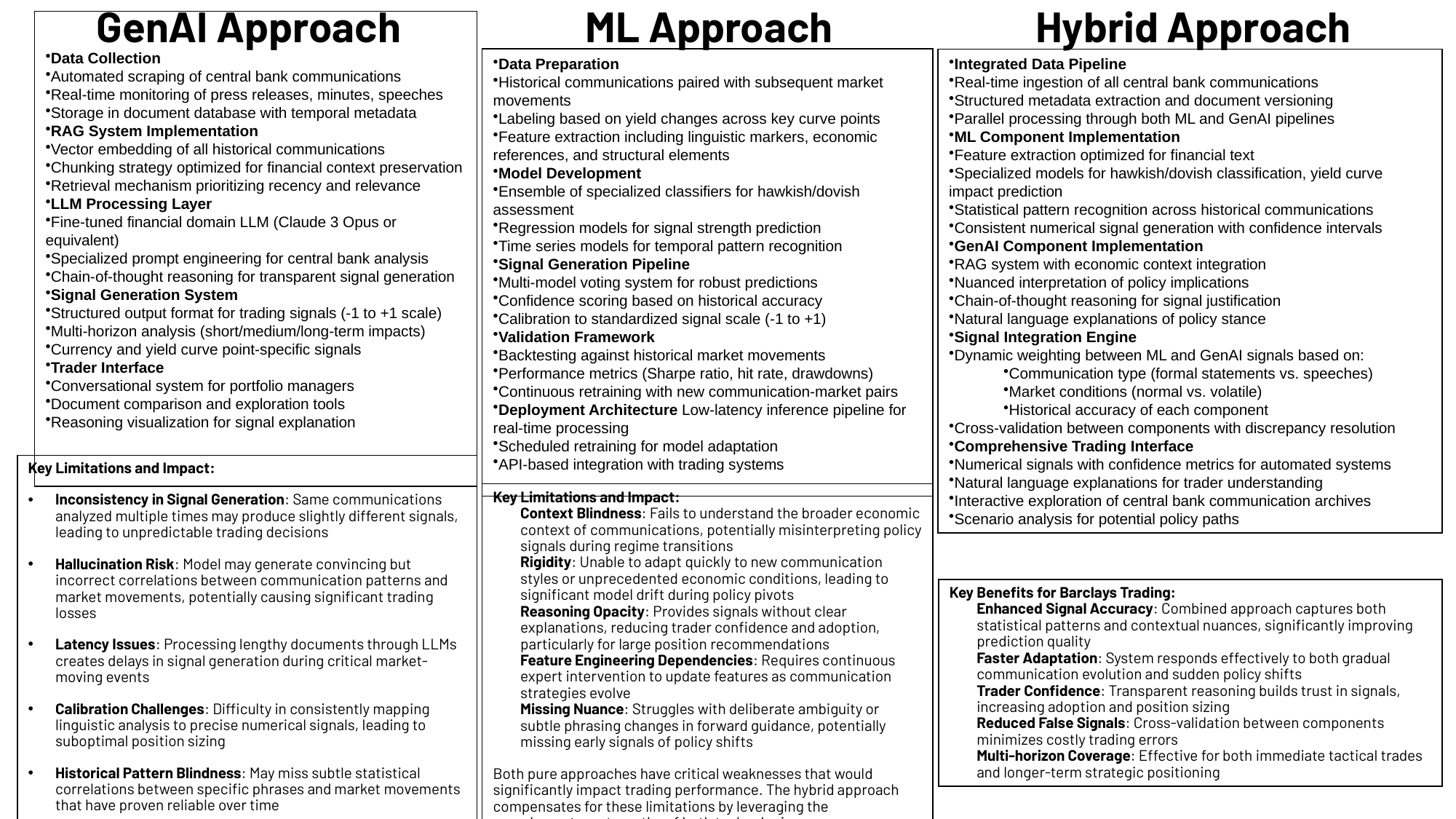

# GenAI Approach
ML Approach
Hybrid Approach
Data Collection
Automated scraping of central bank communications
Real-time monitoring of press releases, minutes, speeches
Storage in document database with temporal metadata
RAG System Implementation
Vector embedding of all historical communications
Chunking strategy optimized for financial context preservation
Retrieval mechanism prioritizing recency and relevance
LLM Processing Layer
Fine-tuned financial domain LLM (Claude 3 Opus or equivalent)
Specialized prompt engineering for central bank analysis
Chain-of-thought reasoning for transparent signal generation
Signal Generation System
Structured output format for trading signals (-1 to +1 scale)
Multi-horizon analysis (short/medium/long-term impacts)
Currency and yield curve point-specific signals
Trader Interface
Conversational system for portfolio managers
Document comparison and exploration tools
Reasoning visualization for signal explanation

Data Preparation
Historical communications paired with subsequent market movements
Labeling based on yield changes across key curve points
Feature extraction including linguistic markers, economic references, and structural elements
Model Development
Ensemble of specialized classifiers for hawkish/dovish assessment
Regression models for signal strength prediction
Time series models for temporal pattern recognition
Signal Generation Pipeline
Multi-model voting system for robust predictions
Confidence scoring based on historical accuracy
Calibration to standardized signal scale (-1 to +1)
Validation Framework
Backtesting against historical market movements
Performance metrics (Sharpe ratio, hit rate, drawdowns)
Continuous retraining with new communication-market pairs
Deployment Architecture Low-latency inference pipeline for real-time processing
Scheduled retraining for model adaptation
API-based integration with trading systems

Integrated Data Pipeline
Real-time ingestion of all central bank communications
Structured metadata extraction and document versioning
Parallel processing through both ML and GenAI pipelines
ML Component Implementation
Feature extraction optimized for financial text
Specialized models for hawkish/dovish classification, yield curve impact prediction
Statistical pattern recognition across historical communications
Consistent numerical signal generation with confidence intervals
GenAI Component Implementation
RAG system with economic context integration
Nuanced interpretation of policy implications
Chain-of-thought reasoning for signal justification
Natural language explanations of policy stance
Signal Integration Engine
Dynamic weighting between ML and GenAI signals based on:
Communication type (formal statements vs. speeches)
Market conditions (normal vs. volatile)
Historical accuracy of each component
Cross-validation between components with discrepancy resolution
Comprehensive Trading Interface
Numerical signals with confidence metrics for automated systems
Natural language explanations for trader understanding
Interactive exploration of central bank communication archives
Scenario analysis for potential policy paths
Key Limitations and Impact:
Inconsistency in Signal Generation: Same communications analyzed multiple times may produce slightly different signals, leading to unpredictable trading decisions
Hallucination Risk: Model may generate convincing but incorrect correlations between communication patterns and market movements, potentially causing significant trading losses
Latency Issues: Processing lengthy documents through LLMs creates delays in signal generation during critical market-moving events
Calibration Challenges: Difficulty in consistently mapping linguistic analysis to precise numerical signals, leading to suboptimal position sizing
Historical Pattern Blindness: May miss subtle statistical correlations between specific phrases and market movements that have proven reliable over time

Key Limitations and Impact:
Context Blindness: Fails to understand the broader economic context of communications, potentially misinterpreting policy signals during regime transitions
Rigidity: Unable to adapt quickly to new communication styles or unprecedented economic conditions, leading to significant model drift during policy pivots
Reasoning Opacity: Provides signals without clear explanations, reducing trader confidence and adoption, particularly for large position recommendations
Feature Engineering Dependencies: Requires continuous expert intervention to update features as communication strategies evolve
Missing Nuance: Struggles with deliberate ambiguity or subtle phrasing changes in forward guidance, potentially missing early signals of policy shifts
Both pure approaches have critical weaknesses that would significantly impact trading performance. The hybrid approach compensates for these limitations by leveraging the complementary strengths of both technologies.
Key Benefits for Barclays Trading:
Enhanced Signal Accuracy: Combined approach captures both statistical patterns and contextual nuances, significantly improving prediction quality
Faster Adaptation: System responds effectively to both gradual communication evolution and sudden policy shifts
Trader Confidence: Transparent reasoning builds trust in signals, increasing adoption and position sizing
Reduced False Signals: Cross-validation between components minimizes costly trading errors
Multi-horizon Coverage: Effective for both immediate tactical trades and longer-term strategic positioning